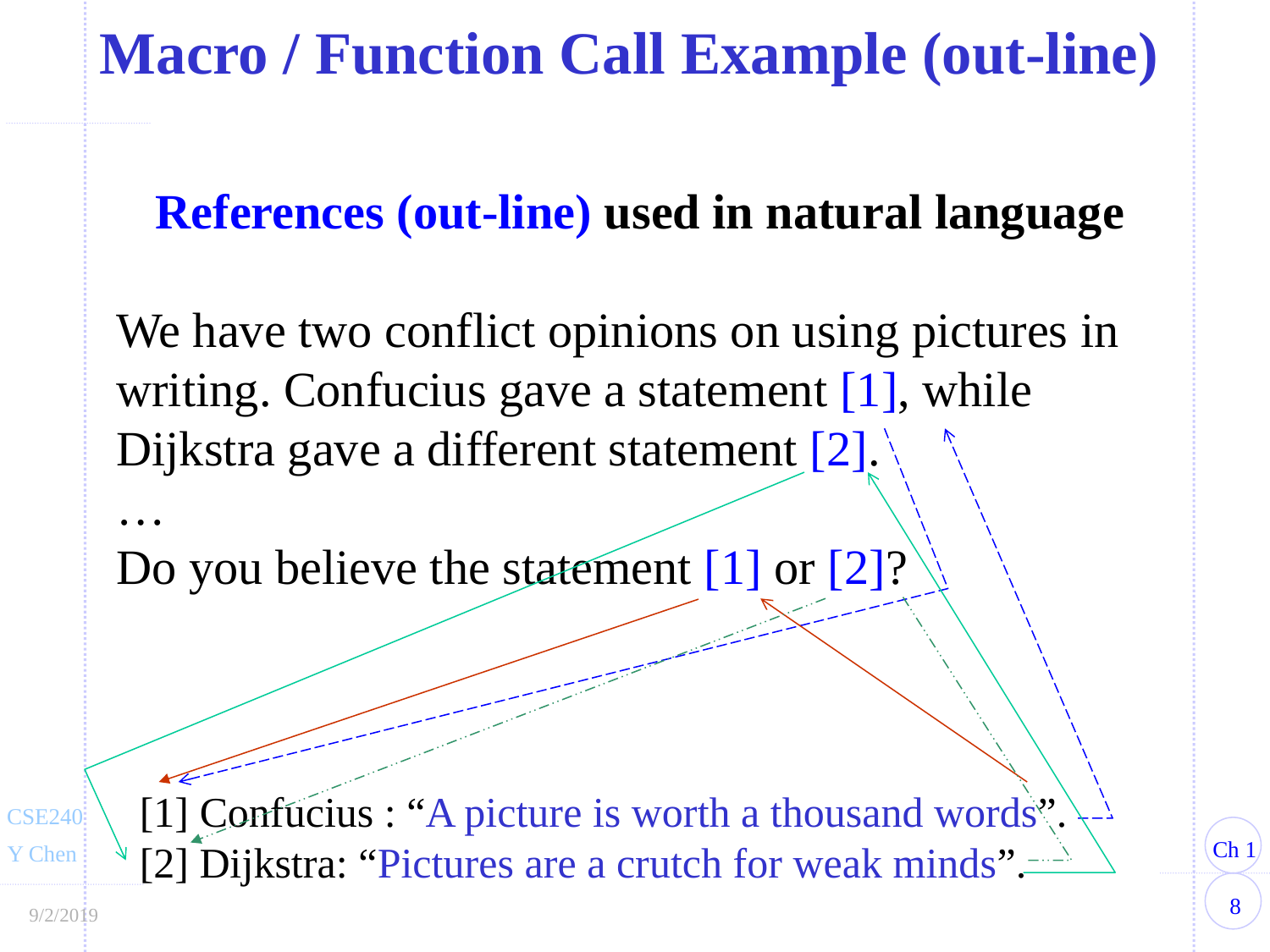

Macro / Function Call Example (out-line)
References (out-line) used in natural language

We have two conflict opinions on using pictures in writing. Confucius gave a statement [1], while Dijkstra gave a different statement [2].
…
Do you believe the statement [1] or [2]?

[1] Confucius : “A picture is worth a thousand words”.
[2] Dijkstra: “Pictures are a crutch for weak minds”.